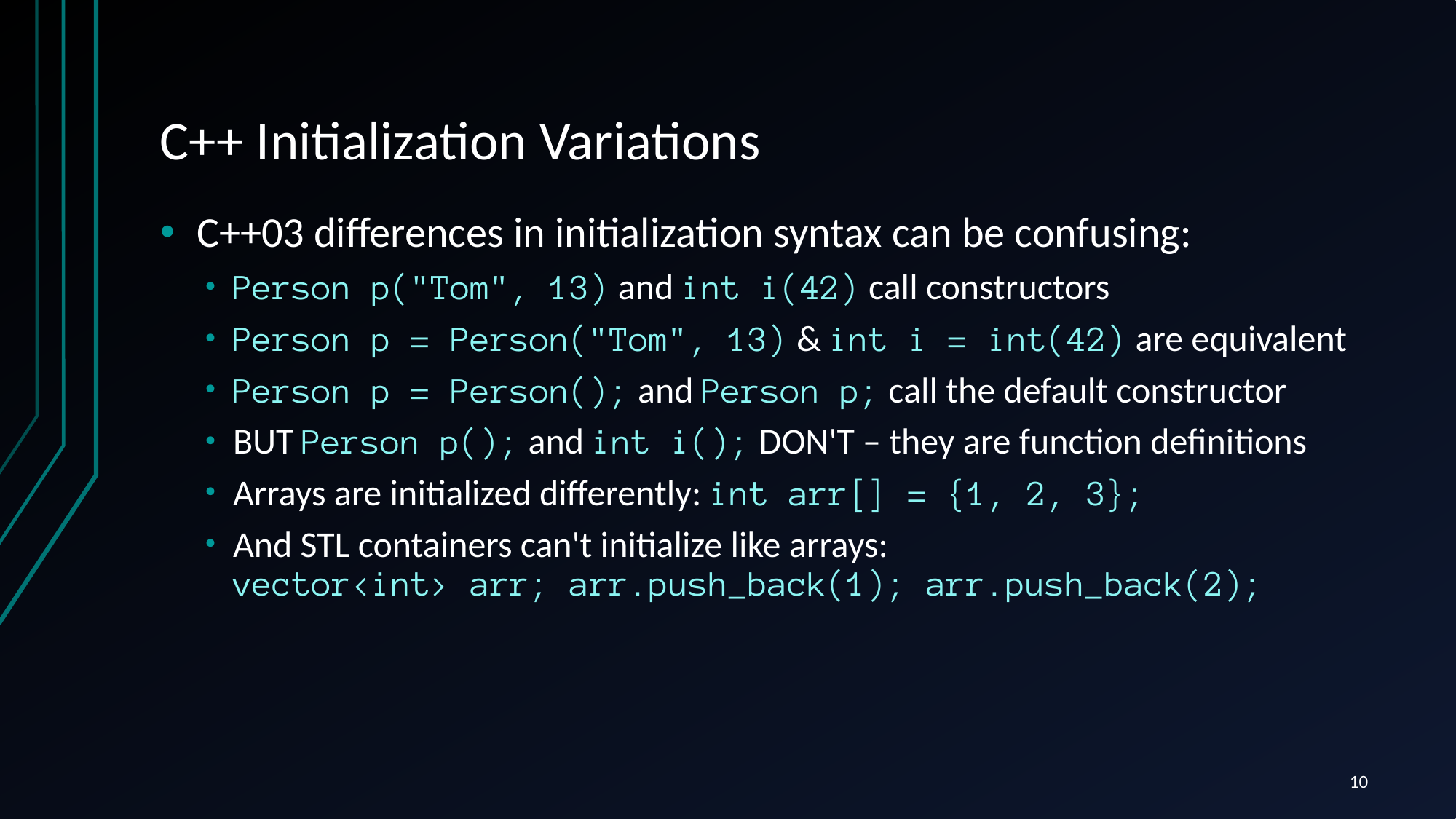

# C++ Initialization Variations
C++03 differences in initialization syntax can be confusing:
Person p("Tom", 13) and int i(42) call constructors
Person p = Person("Tom", 13) & int i = int(42) are equivalent
Person p = Person(); and Person p; call the default constructor
BUT Person p(); and int i(); DON'T – they are function definitions
Arrays are initialized differently: int arr[] = {1, 2, 3};
And STL containers can't initialize like arrays:
vector<int> arr; arr.push_back(1); arr.push_back(2);
10